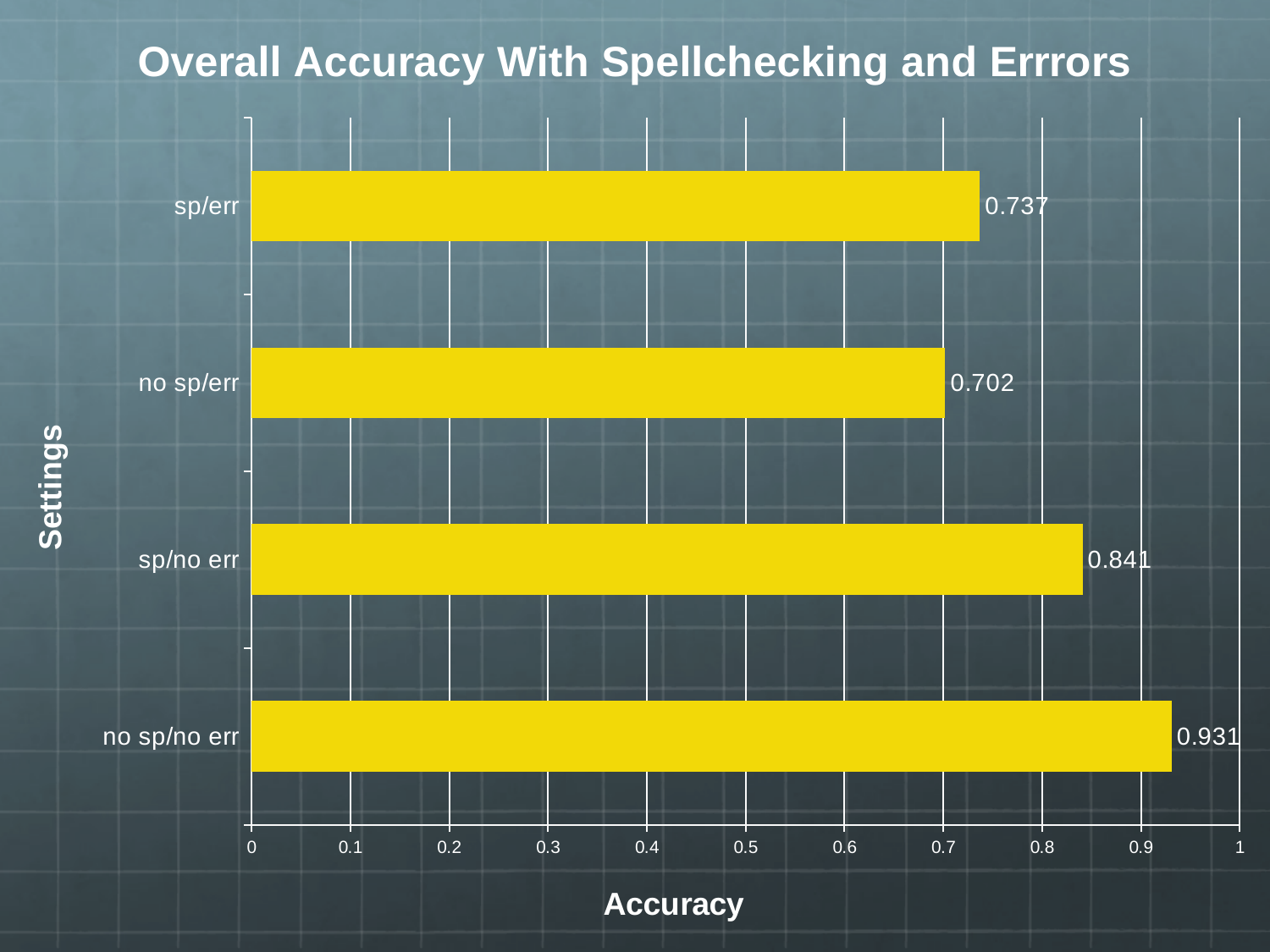

### Chart: Overall Accuracy With Spellchecking and Errrors

| Category |  |
|---|---|
| no sp/no err | 0.931 |
| sp/no err | 0.841 |
| no sp/err | 0.702 |
| sp/err | 0.737 |